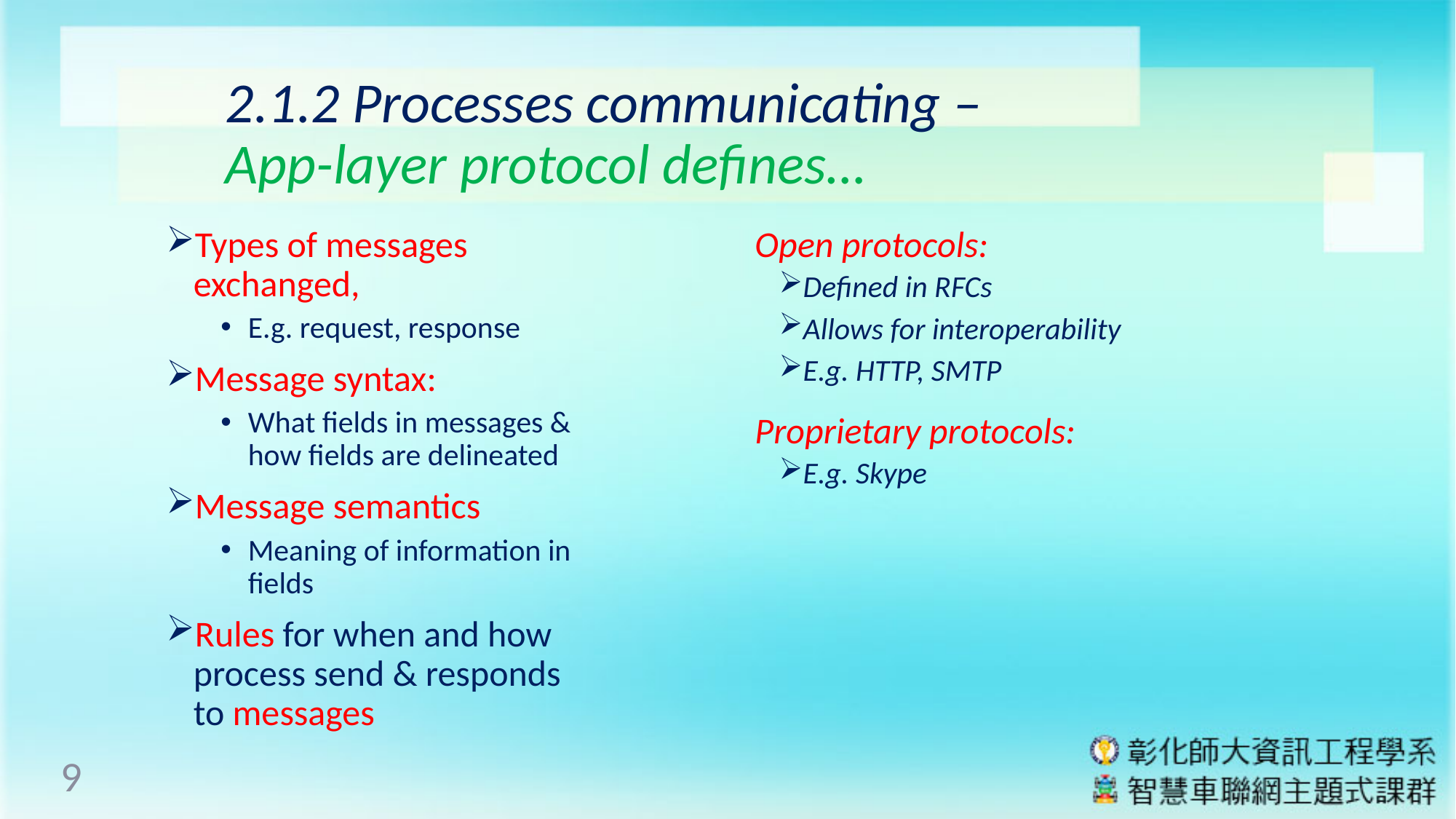

# 2.1.2 Processes communicating – App-layer protocol defines…
Open protocols:
Defined in RFCs
Allows for interoperability
E.g. HTTP, SMTP
Proprietary protocols:
E.g. Skype

Types of messages exchanged,
E.g. request, response
Message syntax:
What fields in messages & how fields are delineated
Message semantics
Meaning of information in fields
Rules for when and how process send & responds to messages
9